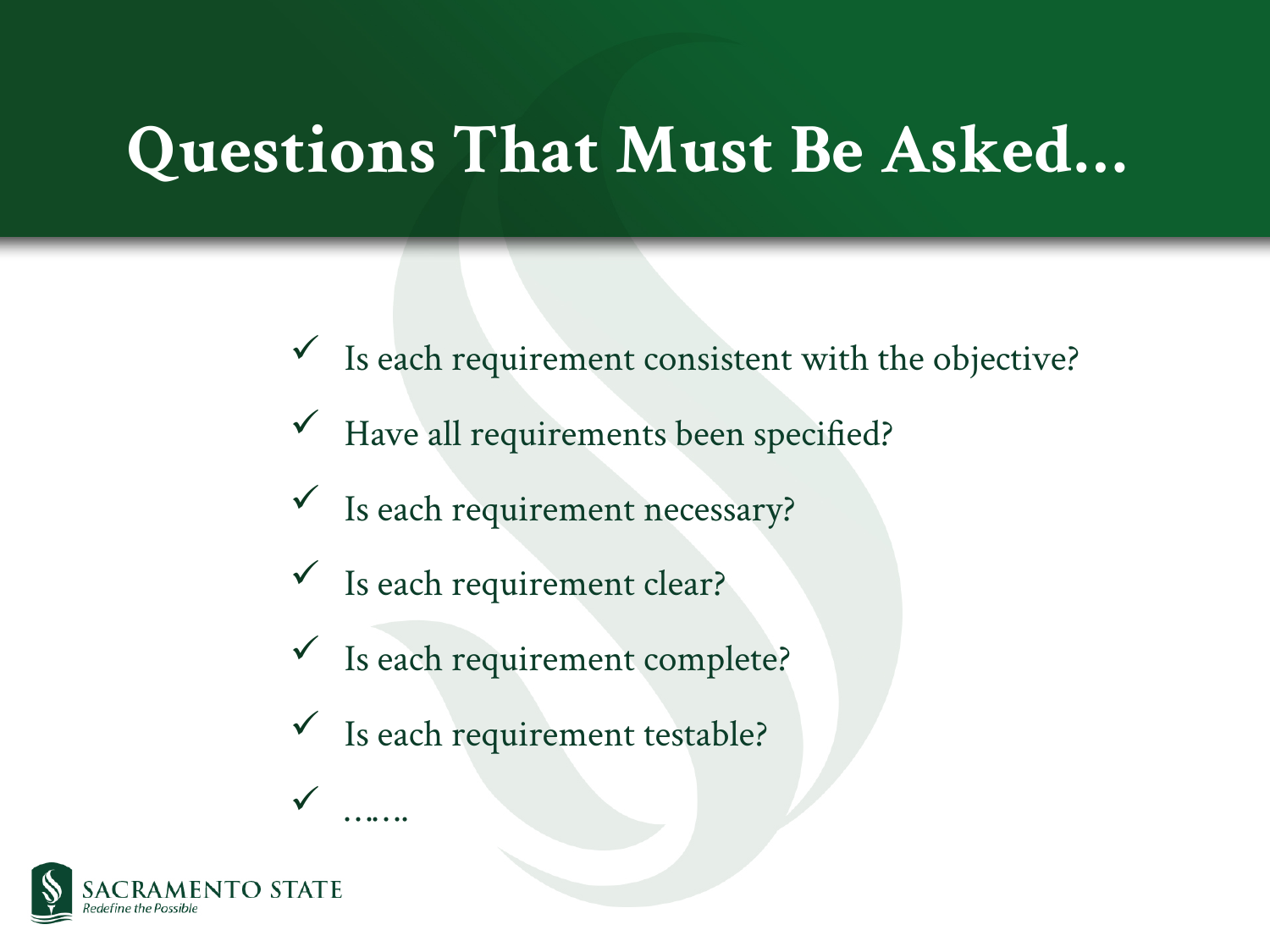

Questions That Must Be Asked…

 Is each requirement consistent with the objective?
 Have all requirements been specified?
 Is each requirement necessary?
 Is each requirement clear?
 Is each requirement complete?
 Is each requirement testable?
 …….